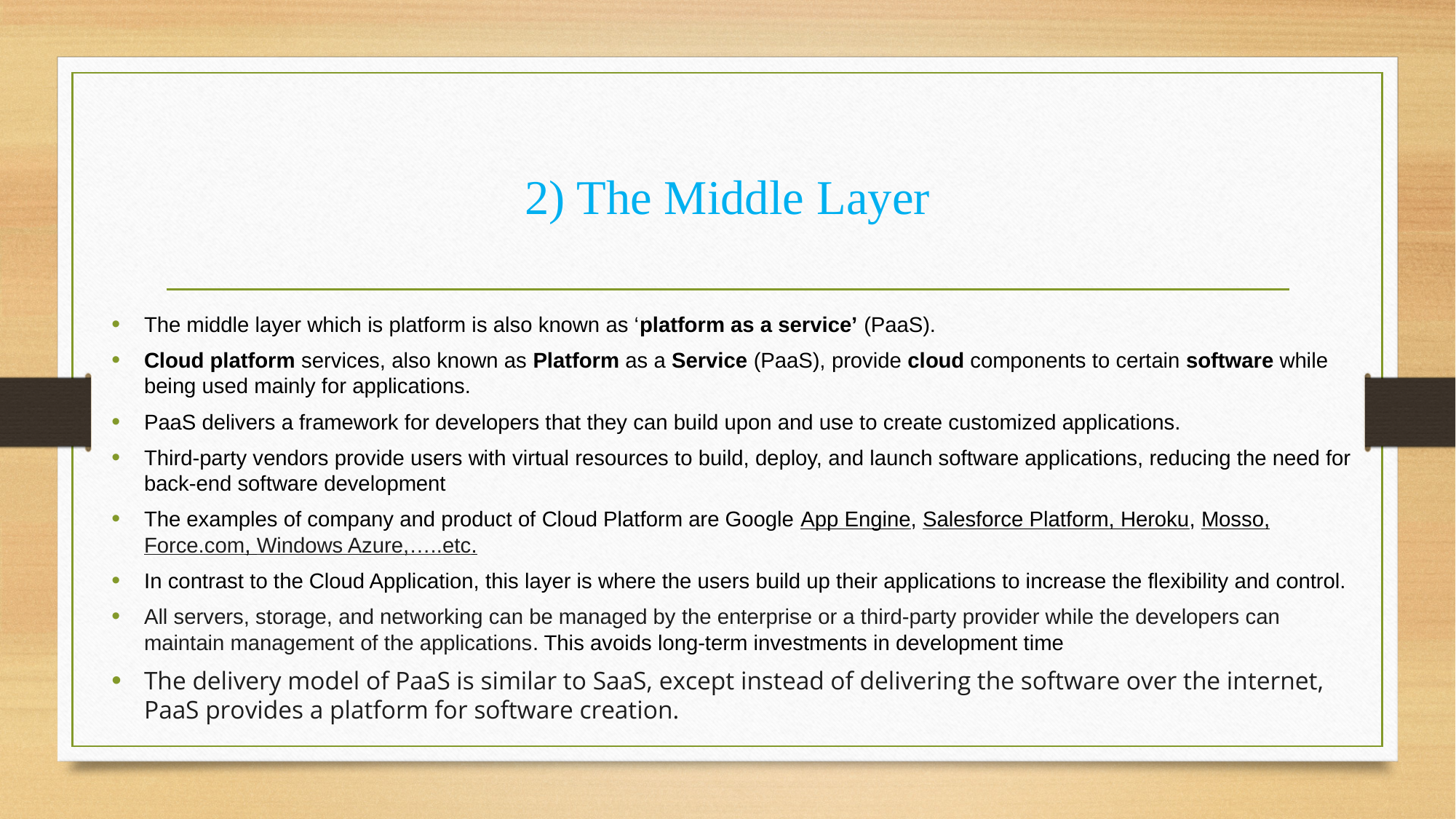

# 2) The Middle Layer
The middle layer which is platform is also known as ‘platform as a service’ (PaaS).
Cloud platform services, also known as Platform as a Service (PaaS), provide cloud components to certain software while being used mainly for applications.
PaaS delivers a framework for developers that they can build upon and use to create customized applications.
Third-party vendors provide users with virtual resources to build, deploy, and launch software applications, reducing the need for back-end software development
The examples of company and product of Cloud Platform are Google App Engine, Salesforce Platform, Heroku, Mosso, Force.com, Windows Azure,…..etc.
In contrast to the Cloud Application, this layer is where the users build up their applications to increase the flexibility and control.
All servers, storage, and networking can be managed by the enterprise or a third-party provider while the developers can maintain management of the applications. This avoids long-term investments in development time
The delivery model of PaaS is similar to SaaS, except instead of delivering the software over the internet, PaaS provides a platform for software creation.